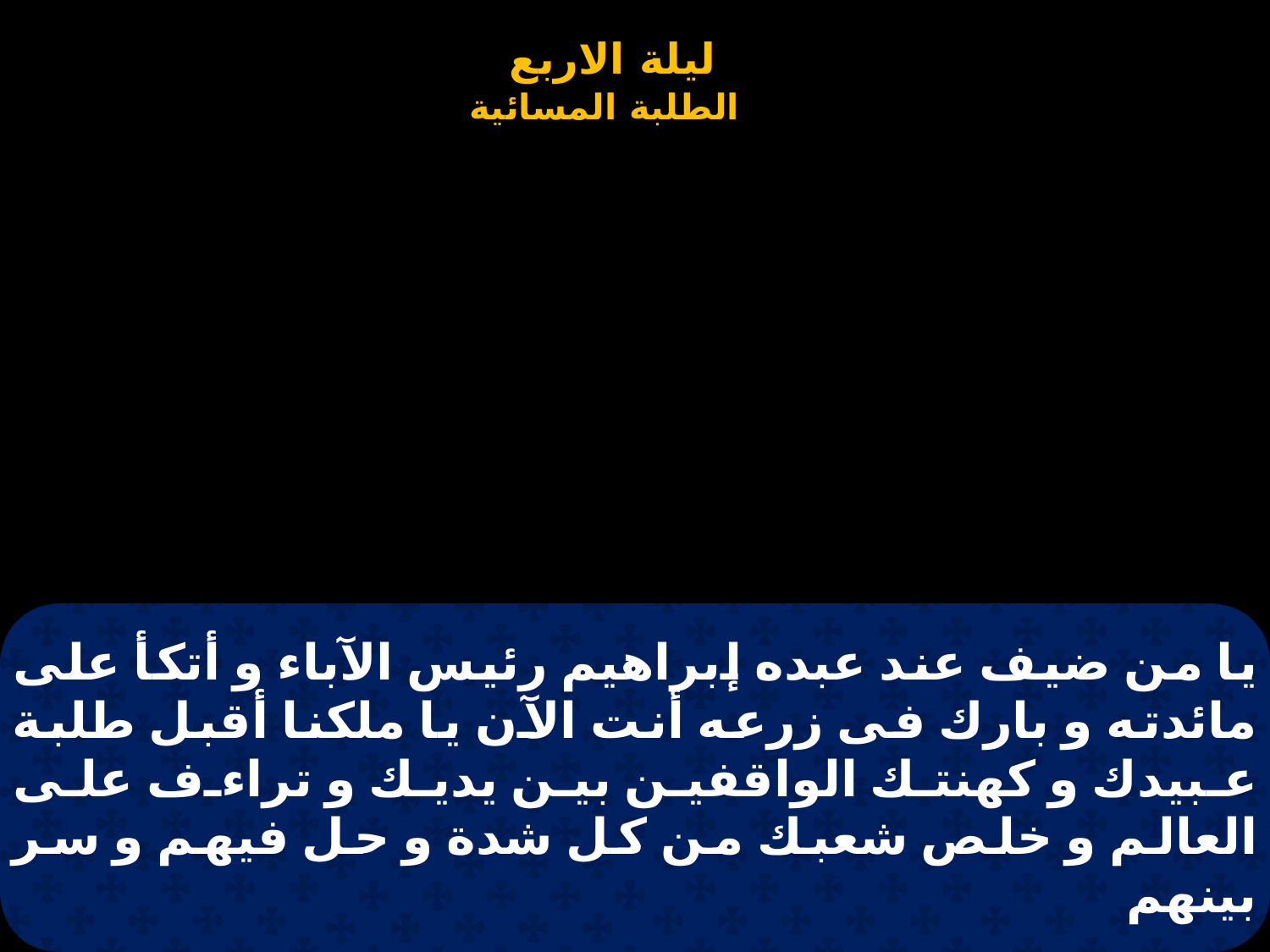

# يا من ضيف عند عبده إبراهيم رئيس الآباء و أتكأ على مائدته و بارك فى زرعه أنت الآن يا ملكنا أقبل طلبة عبيدك و كهنتك الواقفين بين يديك و تراءف على العالم و خلص شعبك من كل شدة و حل فيهم و سر بينهم